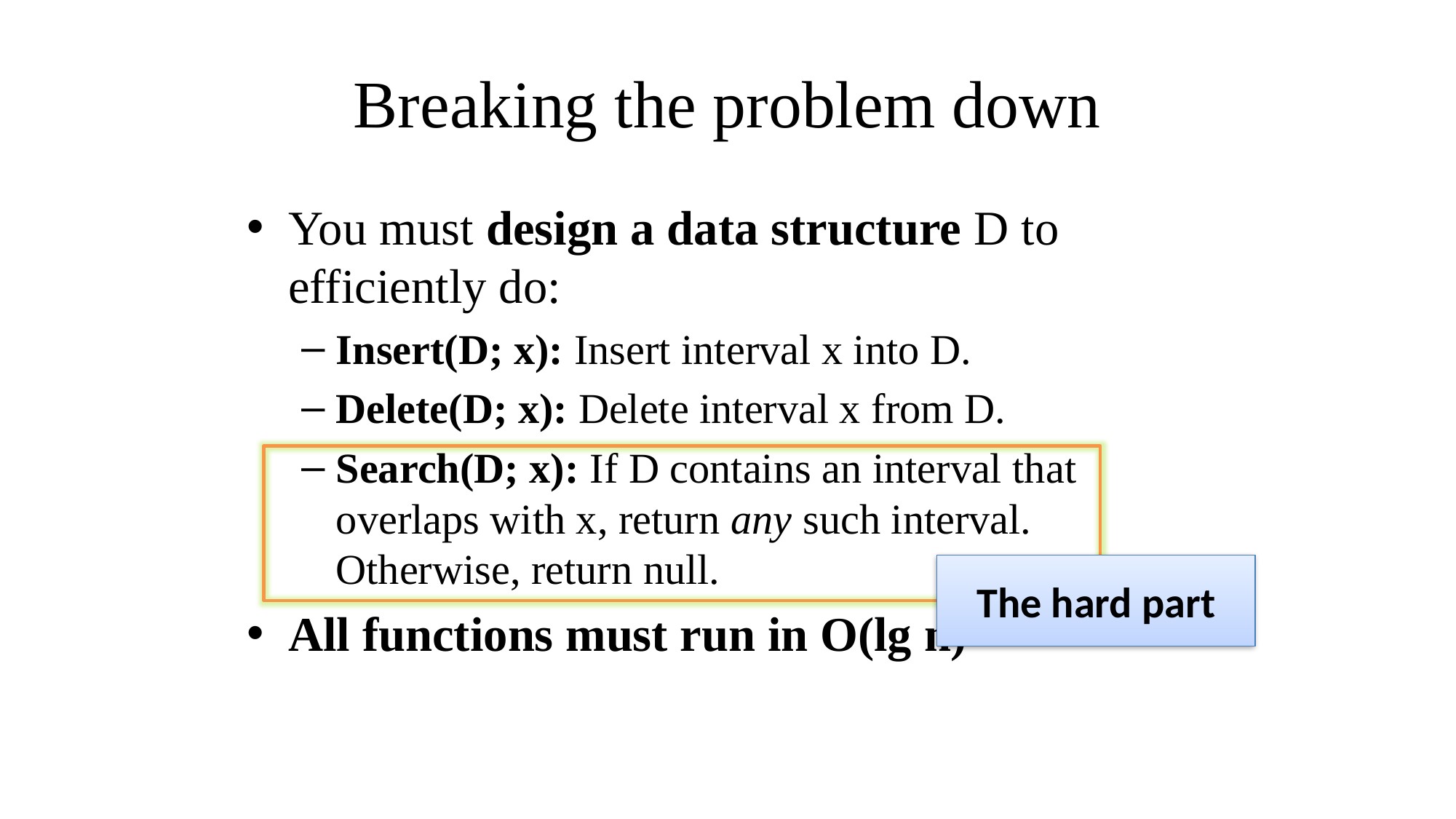

# Breaking the problem down
You must design a data structure D to efficiently do:
Insert(D; x): Insert interval x into D.
Delete(D; x): Delete interval x from D.
Search(D; x): If D contains an interval that overlaps with x, return any such interval. Otherwise, return null.
All functions must run in O(lg n)

The hard part